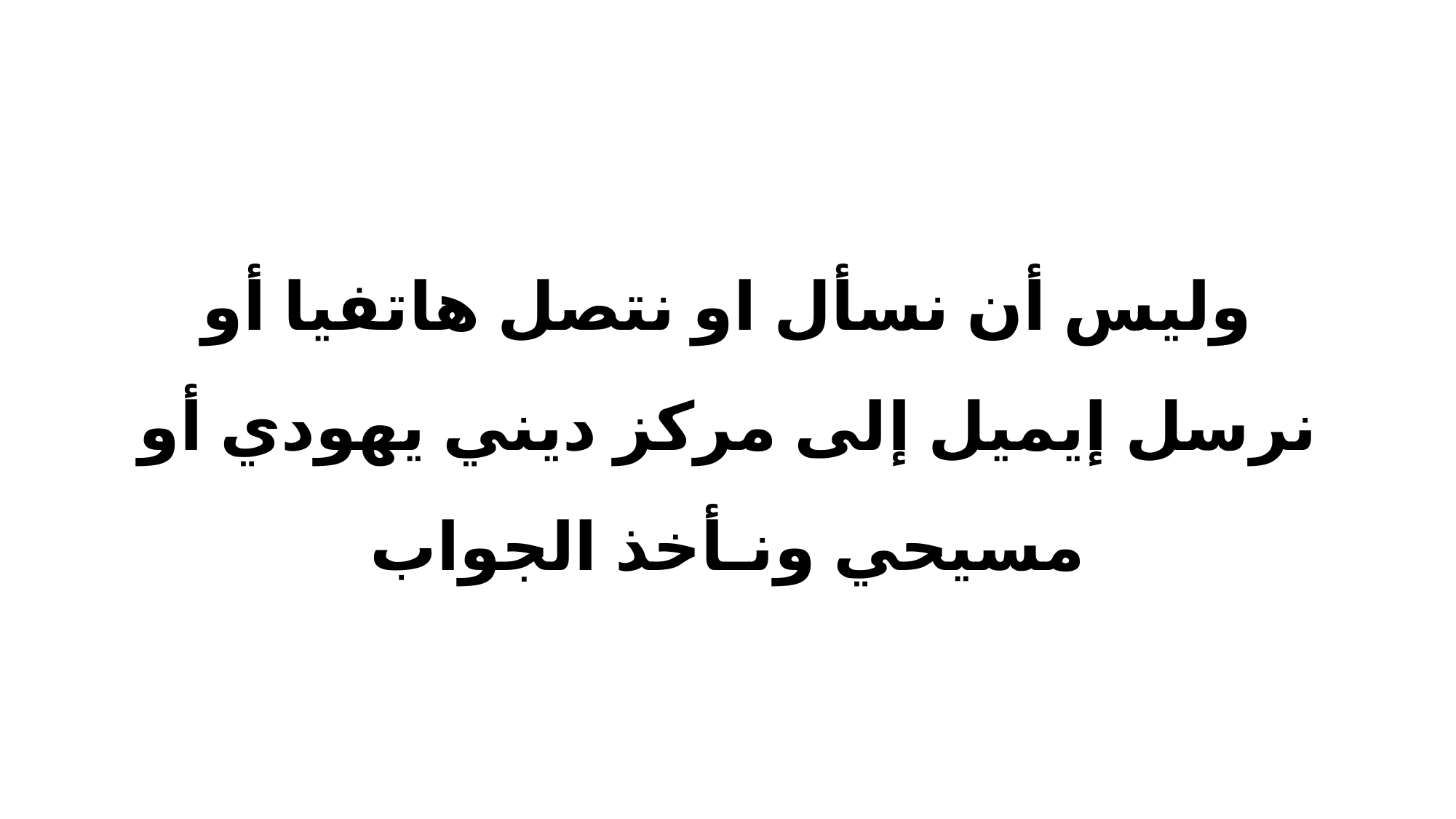

#
وليس أن نسأل او نتصل هاتفيا أو نرسل إيميل إلى مركز ديني يهودي أو مسيحي ونـأخذ الجواب